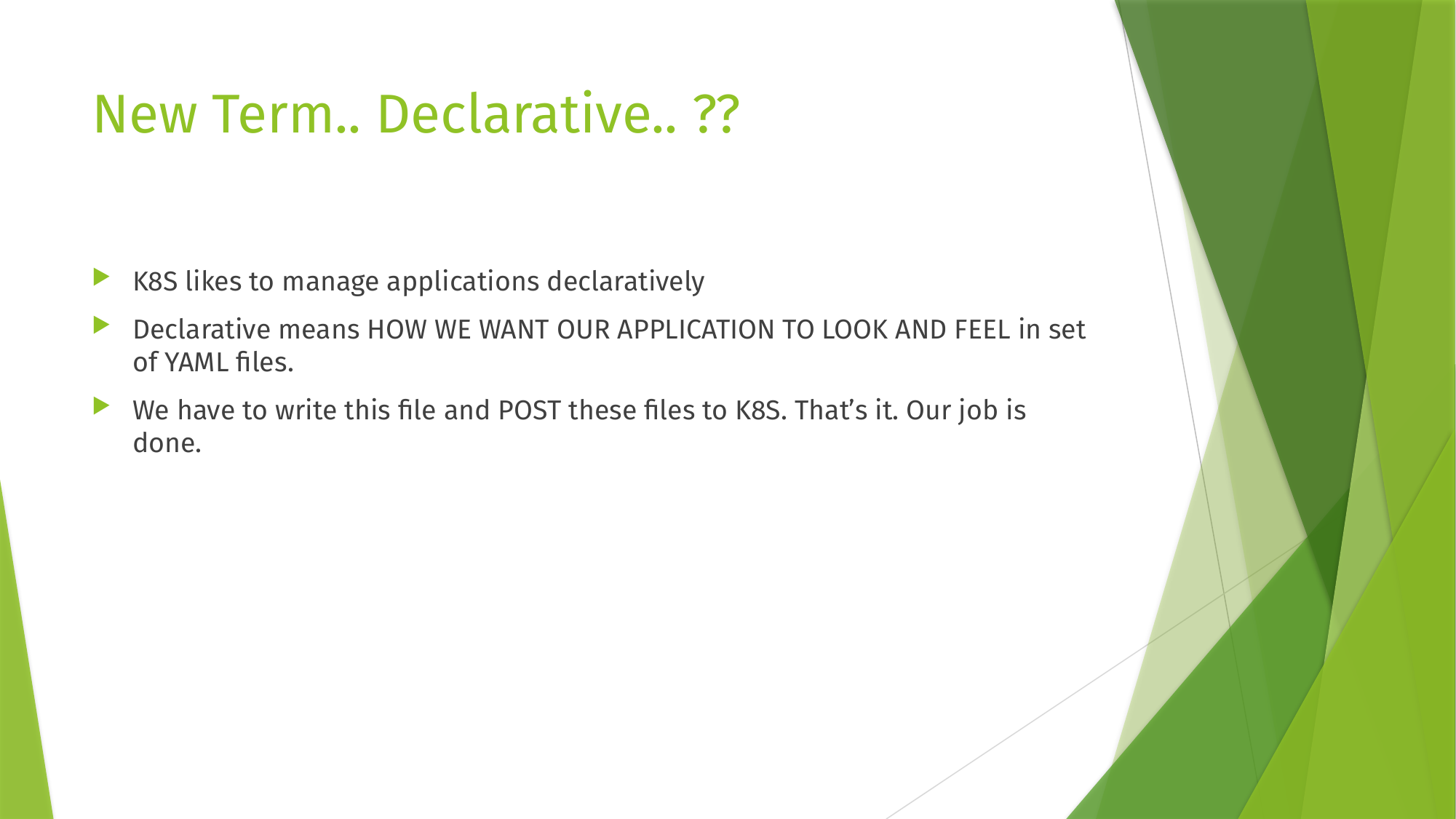

# New Term.. Declarative.. ??
K8S likes to manage applications declaratively
Declarative means HOW WE WANT OUR APPLICATION TO LOOK AND FEEL in set of YAML files.
We have to write this file and POST these files to K8S. That’s it. Our job is done.